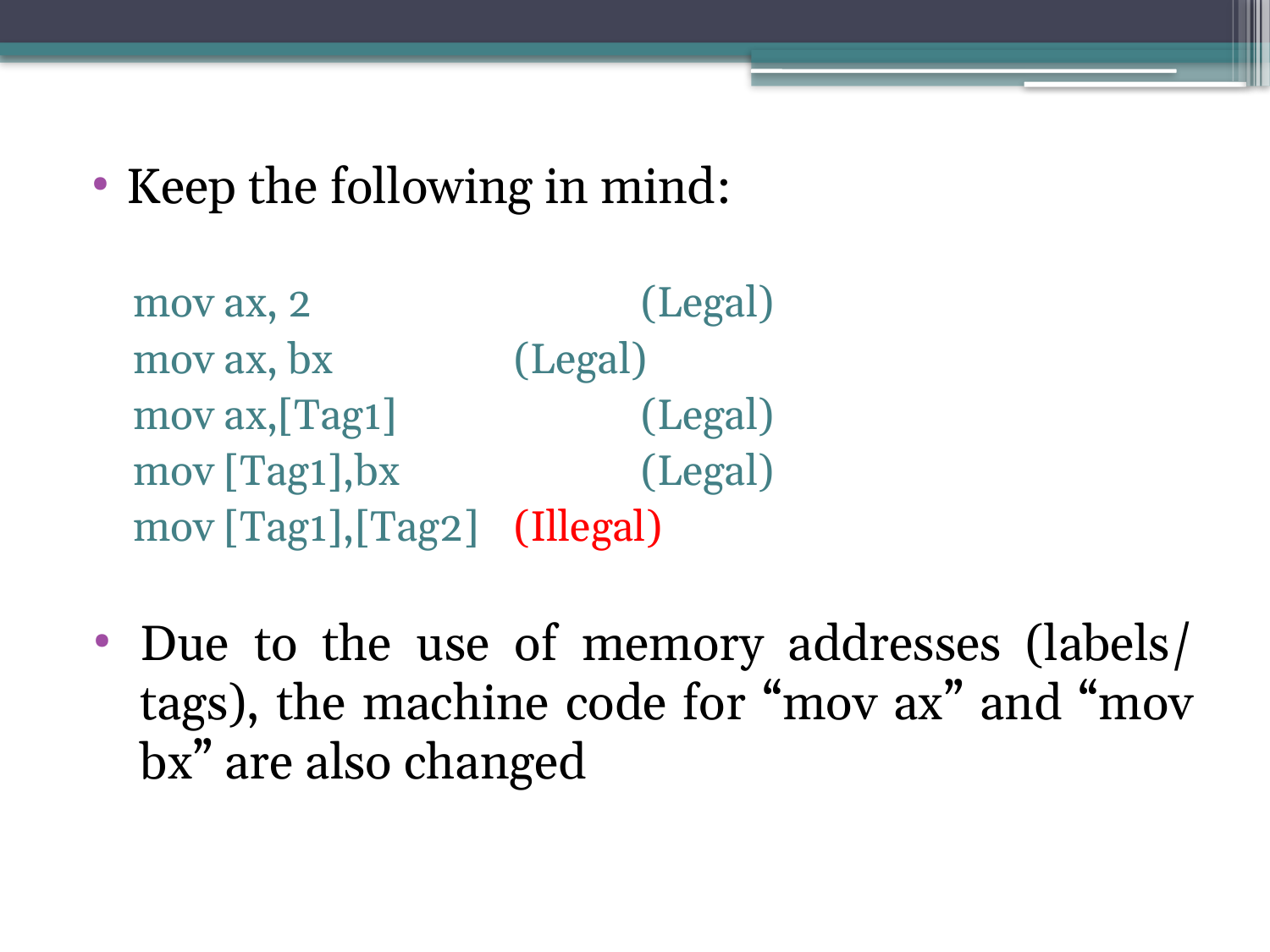

Keep the following in mind:

mov ax, 2			(Legal)
mov ax, bx		(Legal)
mov ax,[Tag1]		(Legal)
mov [Tag1],bx		(Legal)
mov [Tag1],[Tag2]	(Illegal)

Due to the use of memory addresses (labels/ tags), the machine code for “mov ax” and “mov bx” are also changed